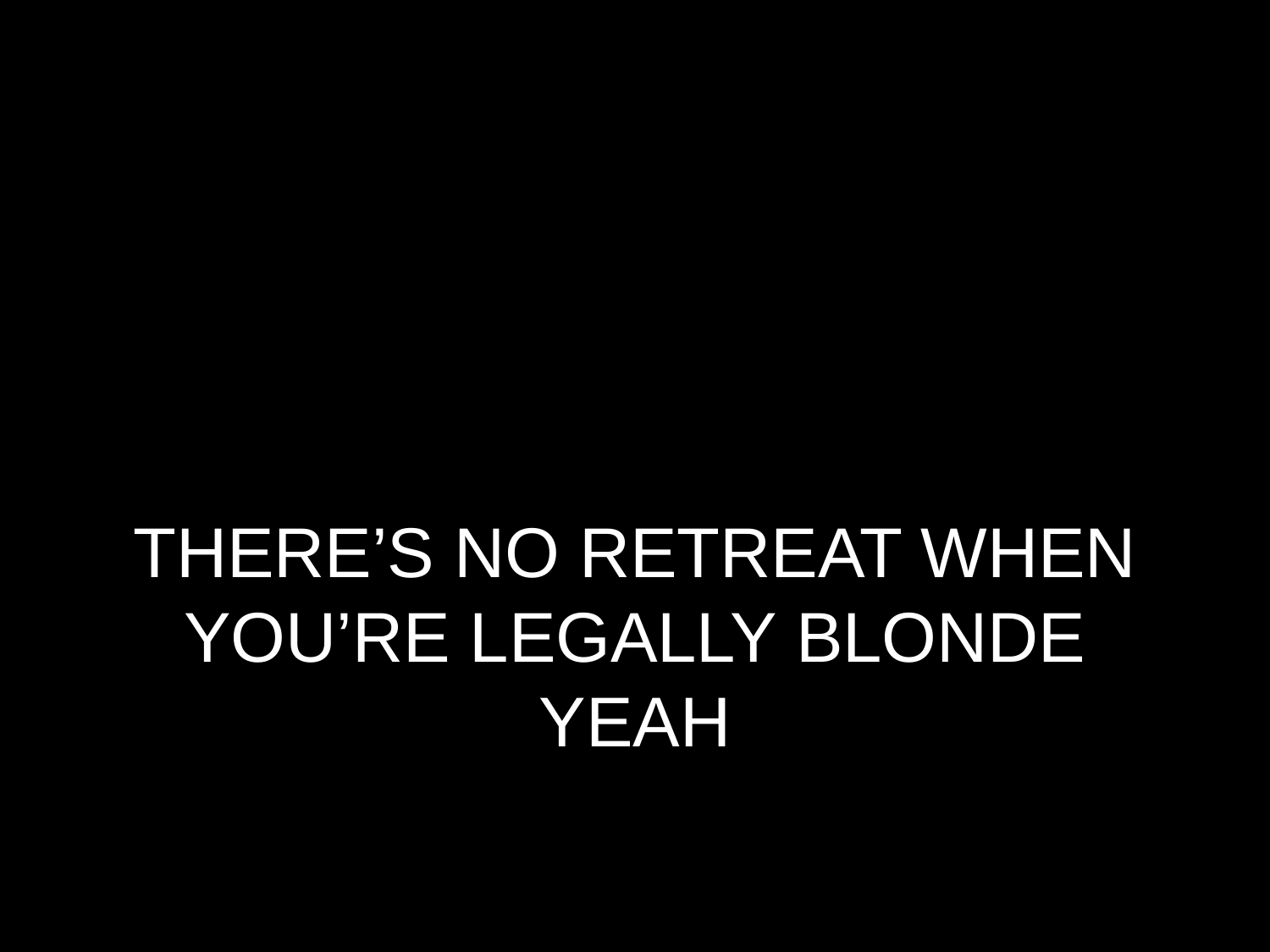

# THERE’S NO RETREAT WHEN YOU’RE LEGALLY BLONDE YEAH